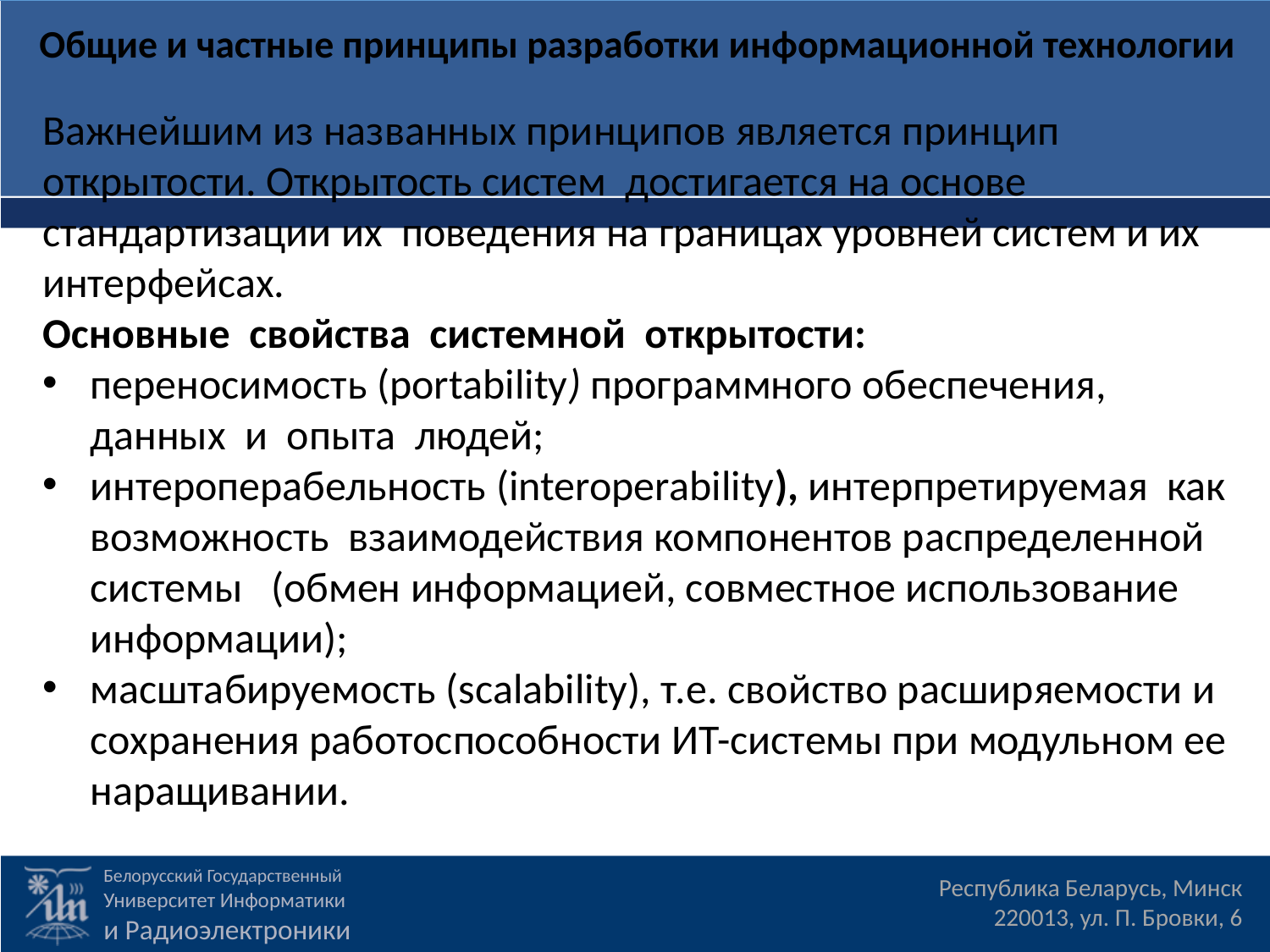

Общие и частные принципы разработки информационной технологии

Важнейшим из названных принципов является принцип открытости. Открытость систем  достигается на основе стандартизации их  поведения на границах уровней систем и их интерфейсах.
Основные  свойства  системной  открытости:
переносимость (portability) программного обеспечения,  данных  и  опыта  людей;
интероперабельность (interoperability), интерпретируемая  как возможность  взаимодействия компонентов распределенной системы   (обмен информацией, совместное использование  информации);
масштабируемость (scalability), т.е. свойство расширяемости и  сохранения работоспособности ИТ-системы при модульном ее наращивании.